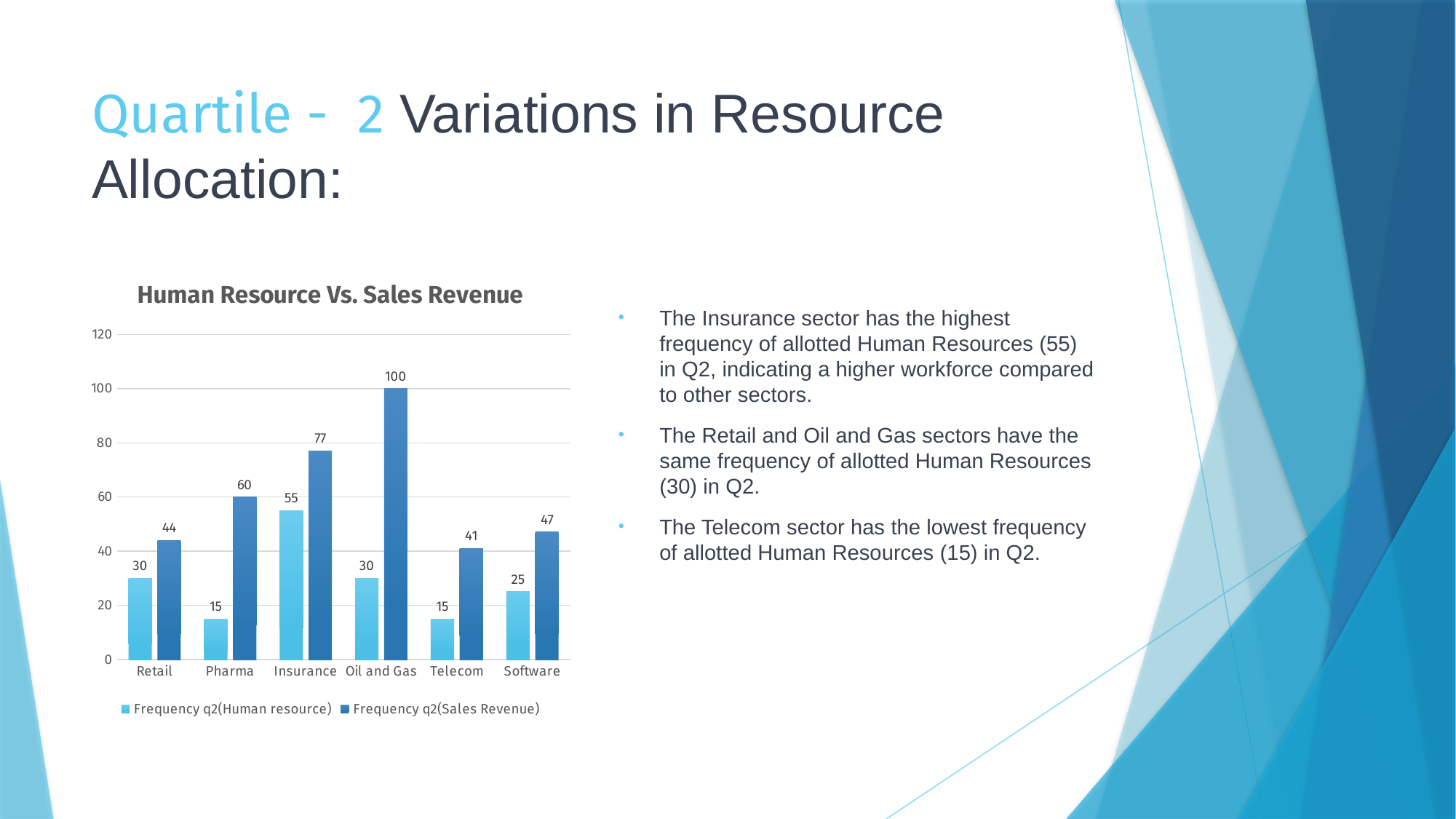

# Quartile -  2 Variations in Resource Allocation:

### Chart: Human Resource Vs. Sales Revenue

| Category | Frequency | Frequency |
|---|---|---|
| Retail | 30.0 | 44.0 |
| Pharma | 15.0 | 60.0 |
| Insurance | 55.0 | 77.0 |
| Oil and Gas | 30.0 | 100.0 |
| Telecom | 15.0 | 41.0 |
| Software | 25.0 | 47.0 |
The Insurance sector has the highest frequency of allotted Human Resources (55) in Q2, indicating a higher workforce compared to other sectors.
The Retail and Oil and Gas sectors have the same frequency of allotted Human Resources (30) in Q2.
The Telecom sector has the lowest frequency of allotted Human Resources (15) in Q2.